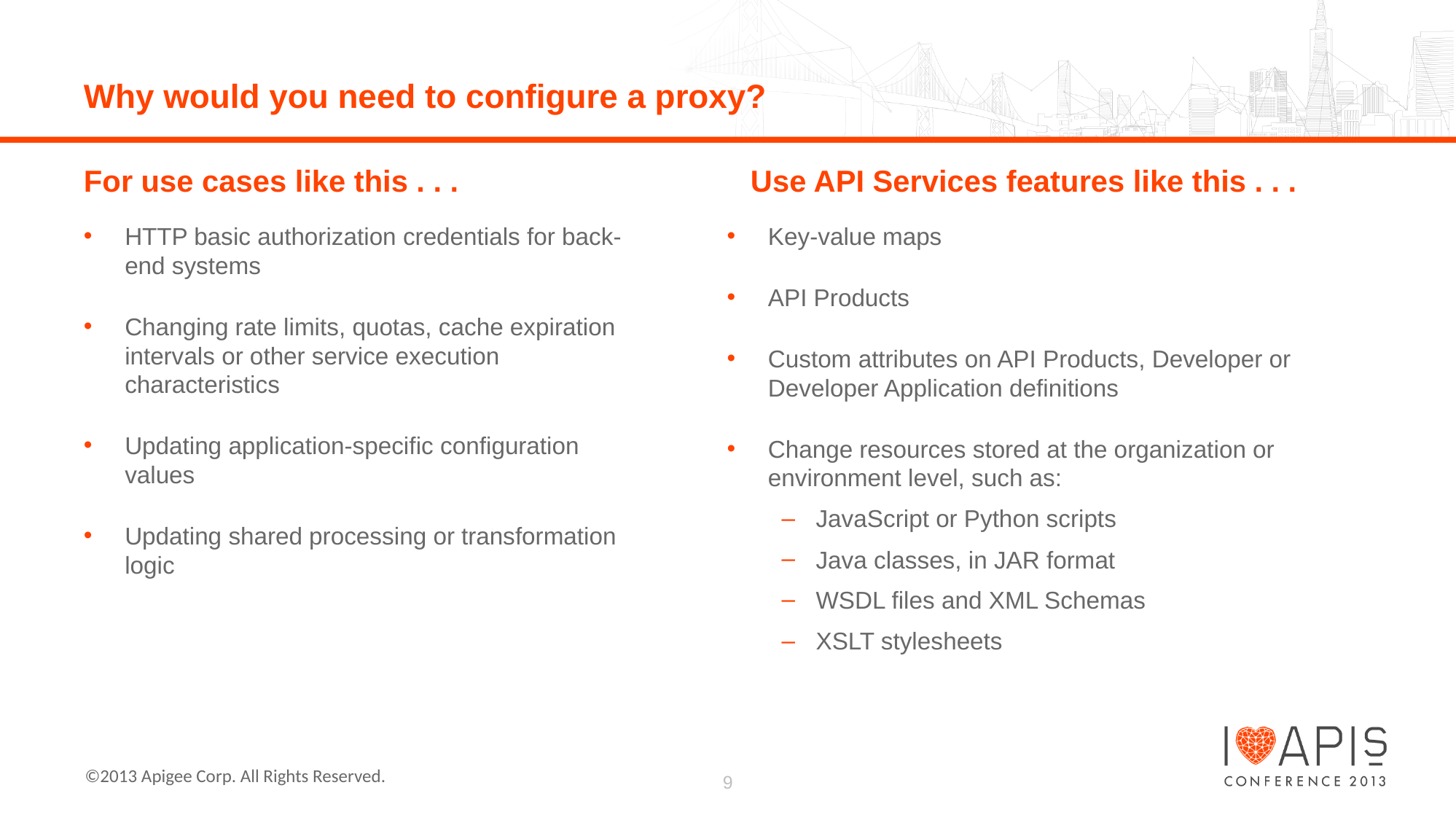

# Why would you need to configure a proxy?
For use cases like this . . .
Use API Services features like this . . .
HTTP basic authorization credentials for back-end systems
Changing rate limits, quotas, cache expiration intervals or other service execution characteristics
Updating application-specific configuration values
Updating shared processing or transformation logic

Key-value maps
API Products
Custom attributes on API Products, Developer or Developer Application definitions
Change resources stored at the organization or environment level, such as:
JavaScript or Python scripts
Java classes, in JAR format
WSDL files and XML Schemas
XSLT stylesheets

9